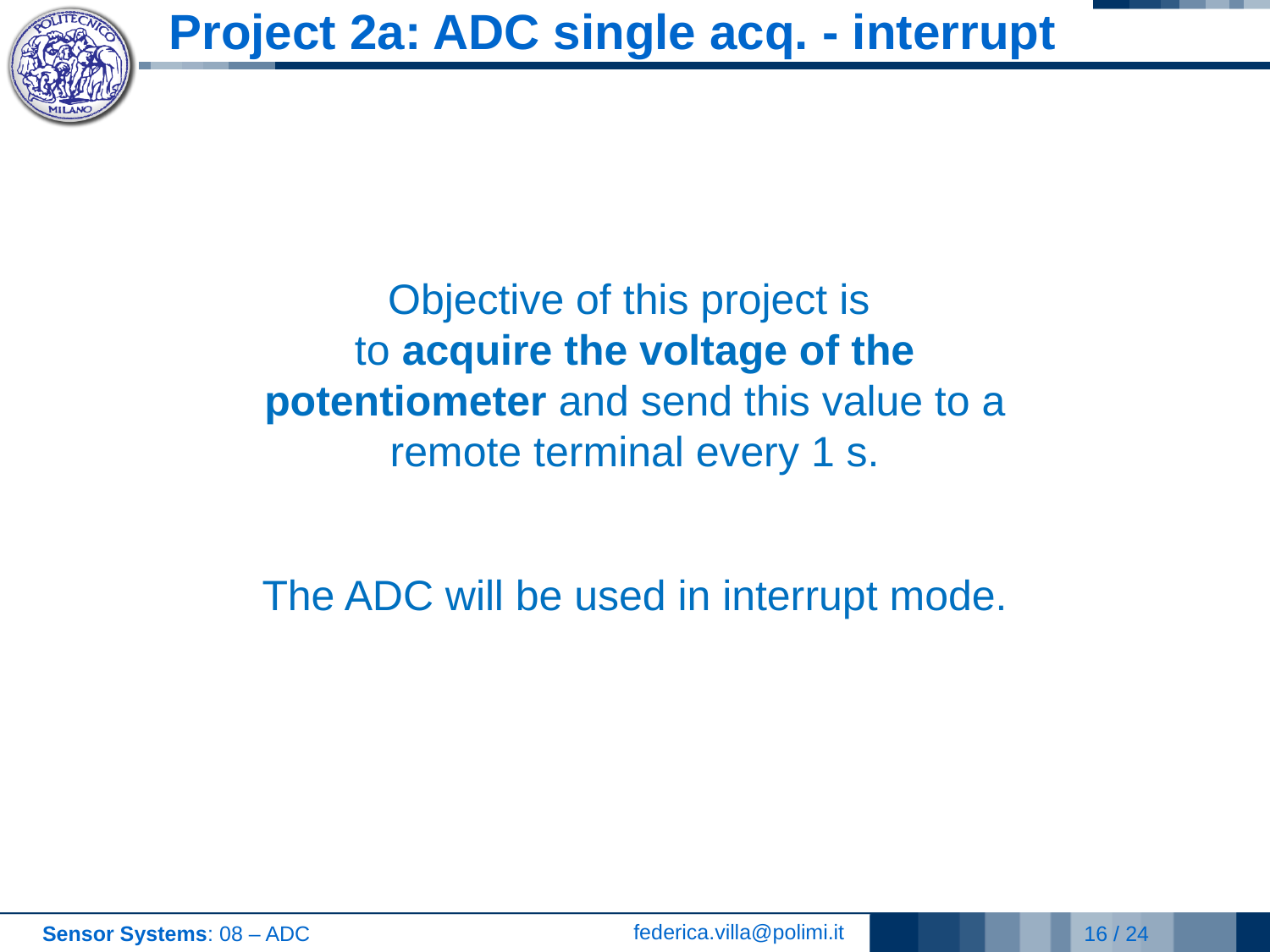

# Project 2a: ADC single acq. - interrupt
Objective of this project is
to acquire the voltage of the potentiometer and send this value to a remote terminal every 1 s.

The ADC will be used in interrupt mode.